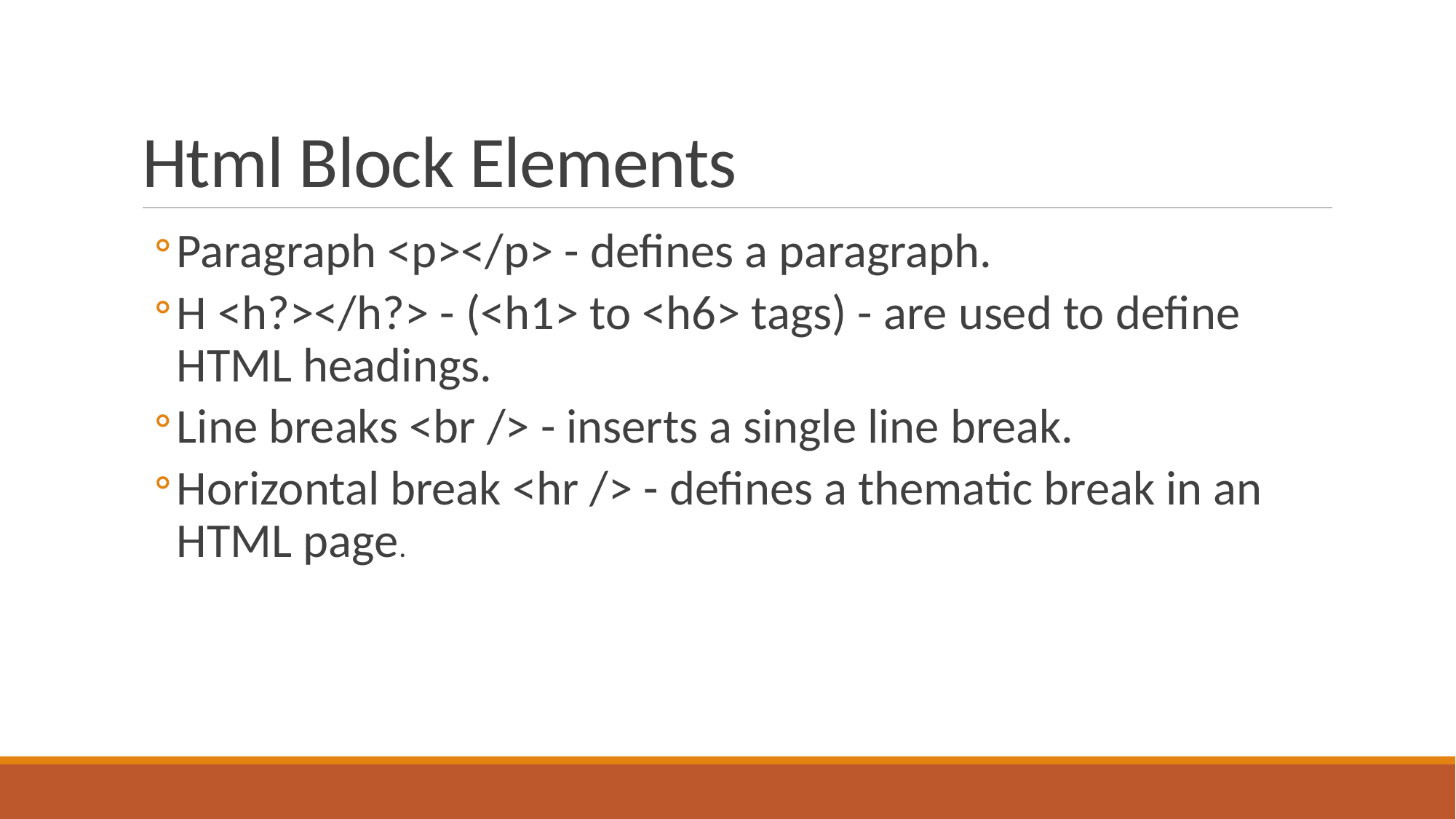

# Html Block Elements
Paragraph <p></p> - defines a paragraph.
H <h?></h?> - (<h1> to <h6> tags) - are used to define HTML headings.
Line breaks <br /> - inserts a single line break.
Horizontal break <hr /> - defines a thematic break in an HTML page.